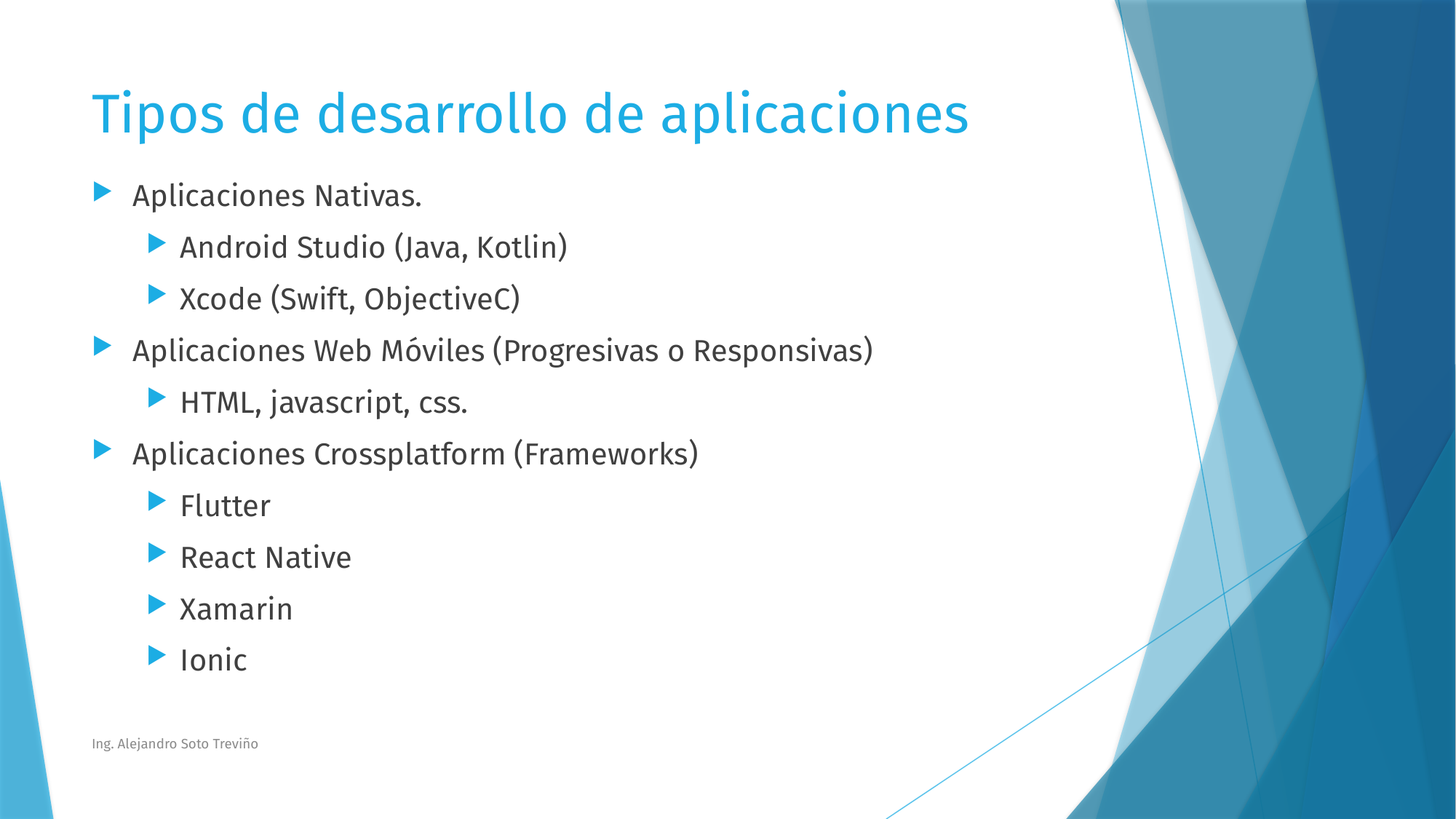

# Tipos de desarrollo de aplicaciones
Aplicaciones Nativas.
Android Studio (Java, Kotlin)
Xcode (Swift, ObjectiveC)
Aplicaciones Web Móviles (Progresivas o Responsivas)
HTML, javascript, css.
Aplicaciones Crossplatform (Frameworks)
Flutter
React Native
Xamarin
Ionic
Ing. Alejandro Soto Treviño